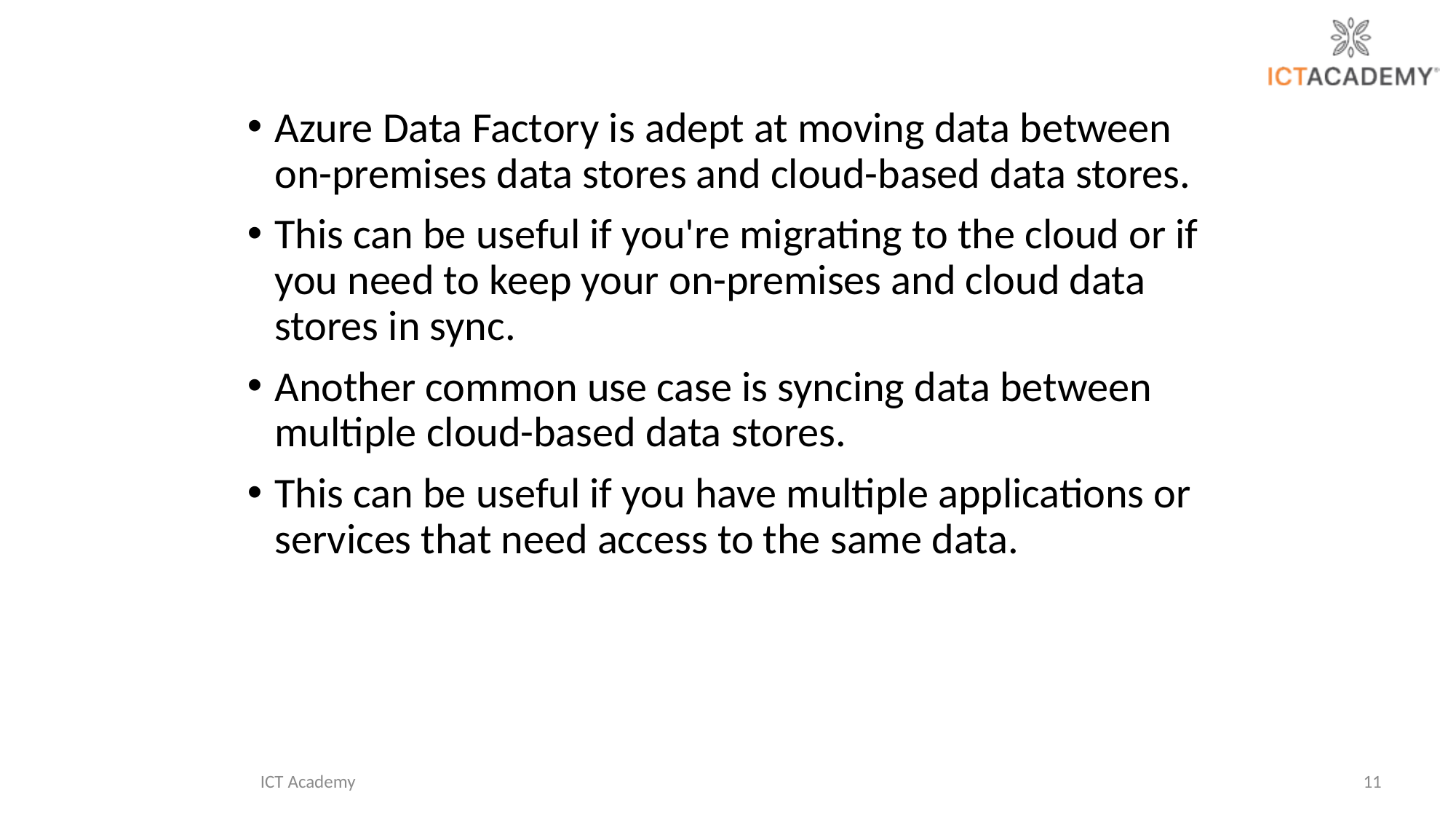

Azure Data Factory is adept at moving data between on-premises data stores and cloud-based data stores.
This can be useful if you're migrating to the cloud or if you need to keep your on-premises and cloud data stores in sync.
Another common use case is syncing data between multiple cloud-based data stores.
This can be useful if you have multiple applications or services that need access to the same data.
ICT Academy
11